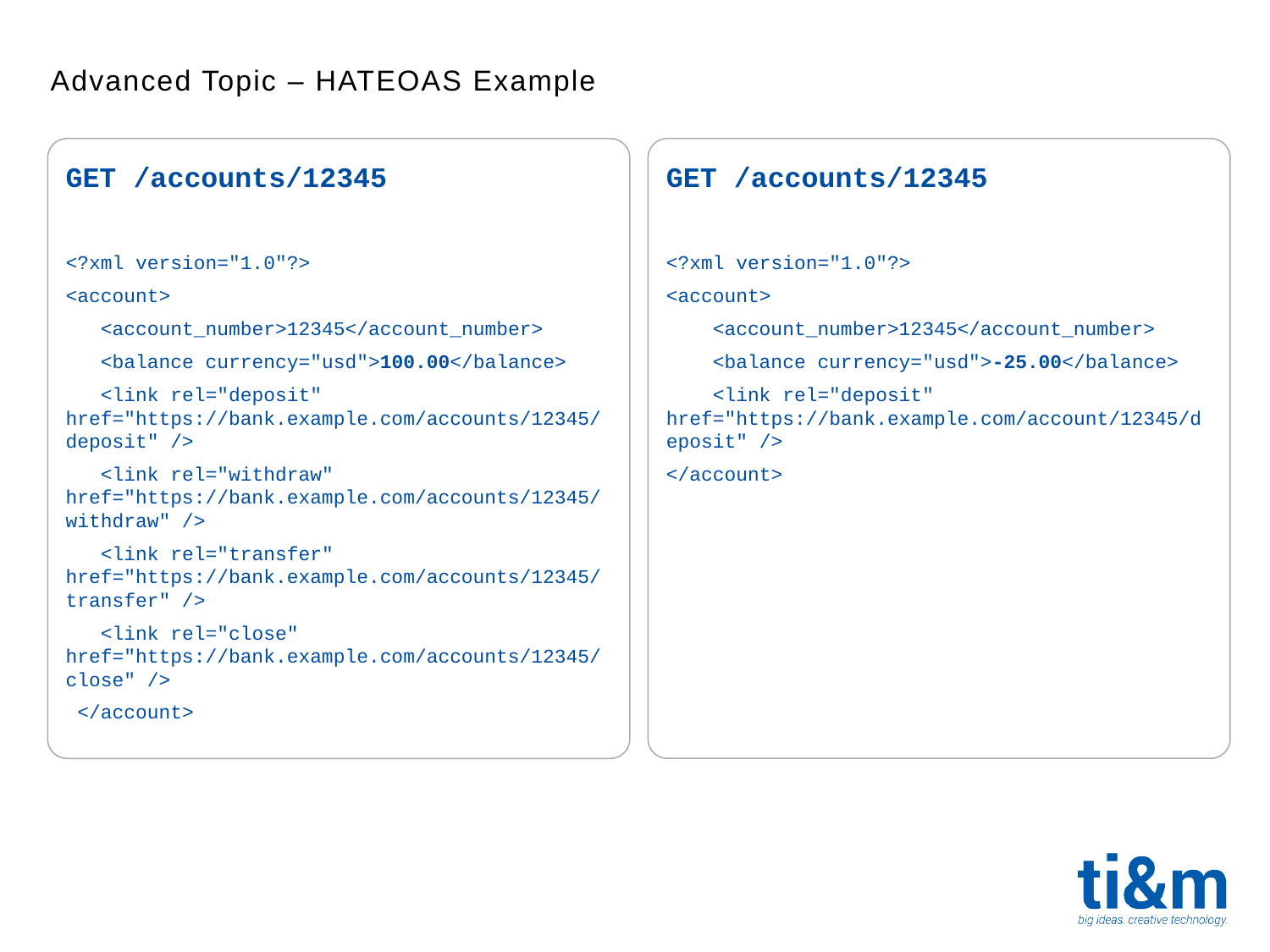

Advanced Topic – HATEOAS Example
GET /accounts/12345

<?xml version="1.0"?>
<account>
    <account_number>12345</account_number>
    <balance currency="usd">-25.00</balance>
    <link rel="deposit" href="https://bank.example.com/account/12345/deposit" />
</account>
GET /accounts/12345

<?xml version="1.0"?>
<account>
   <account_number>12345</account_number>
   <balance currency="usd">100.00</balance>
   <link rel="deposit" href="https://bank.example.com/accounts/12345/deposit" />
   <link rel="withdraw" href="https://bank.example.com/accounts/12345/withdraw" />
   <link rel="transfer" href="https://bank.example.com/accounts/12345/transfer" />
   <link rel="close" href="https://bank.example.com/accounts/12345/close" />
 </account>